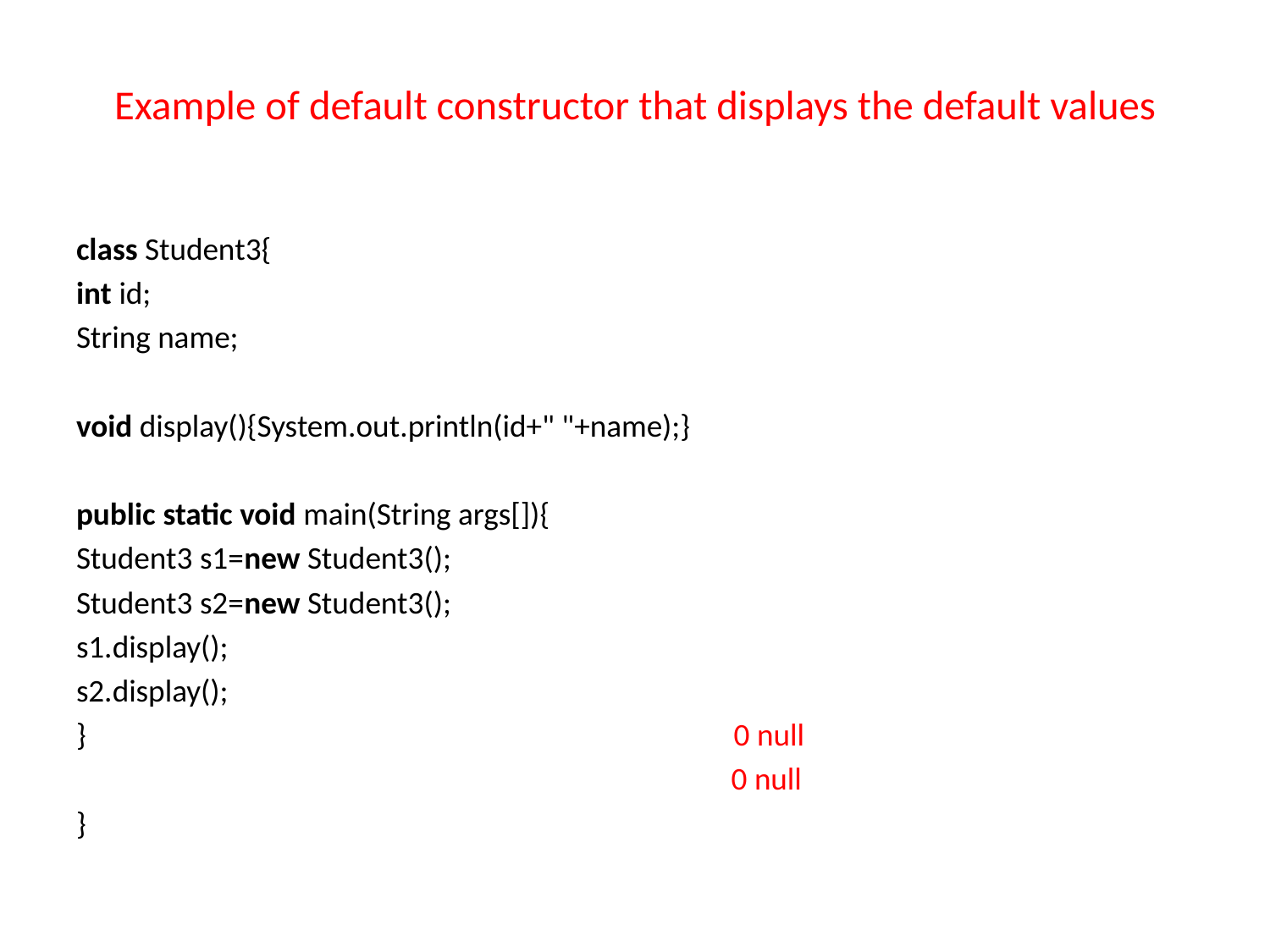

# Example of default constructor that displays the default values
class Student3{
int id;
String name;

void display(){System.out.println(id+" "+name);}

public static void main(String args[]){
Student3 s1=new Student3();
Student3 s2=new Student3();
s1.display();
s2.display();
}                                                                                          0 null
                                                                                           0 null
}